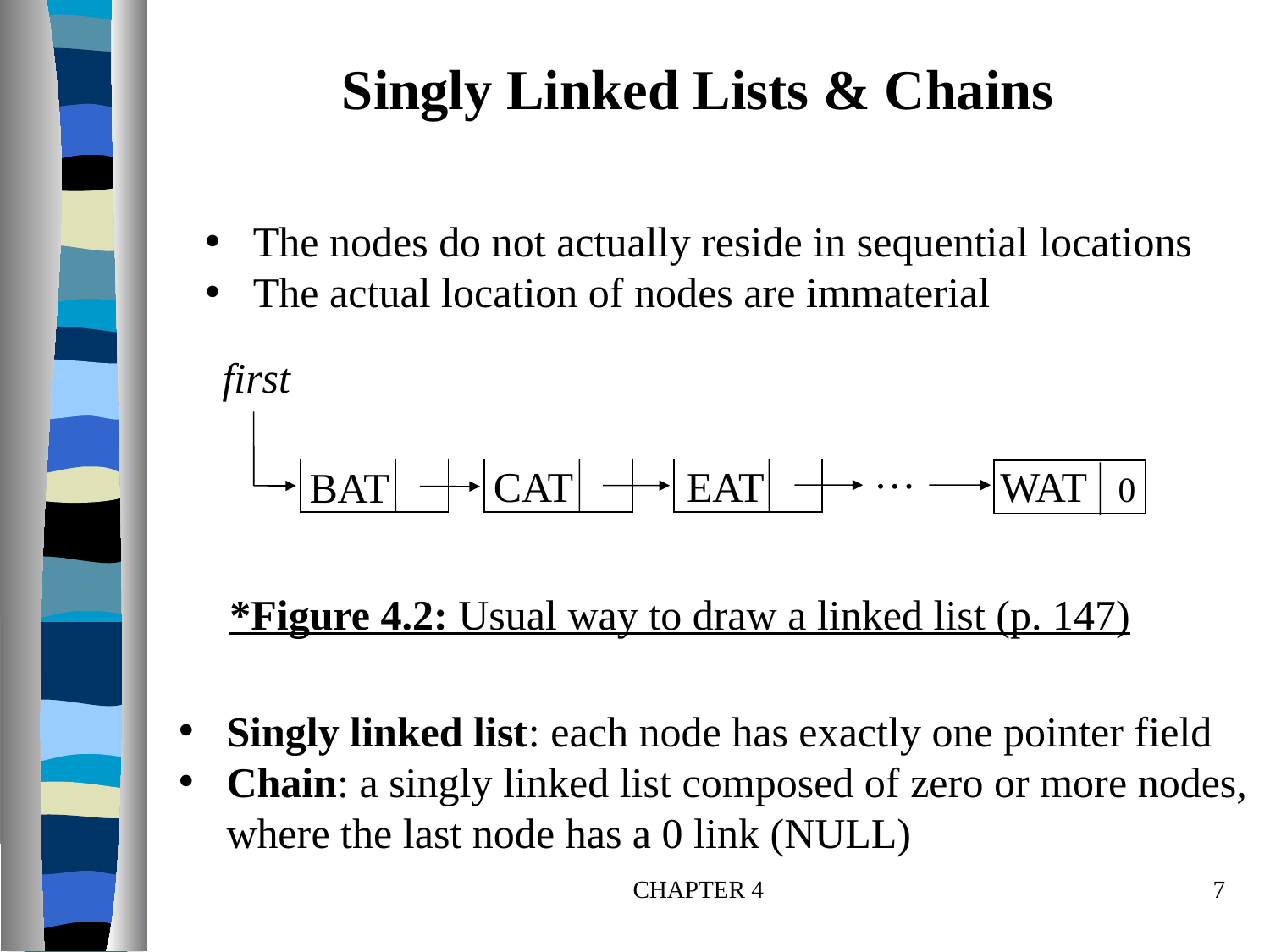

Singly Linked Lists & Chains
The nodes do not actually reside in sequential locations
The actual location of nodes are immaterial

first

…
 WAT   0

 CAT

 EAT

 BAT

*Figure 4.2: Usual way to draw a linked list (p. 147)
Singly linked list: each node has exactly one pointer field
Chain: a singly linked list composed of zero or more nodes, where the last node has a 0 link (NULL)
CHAPTER 4
7